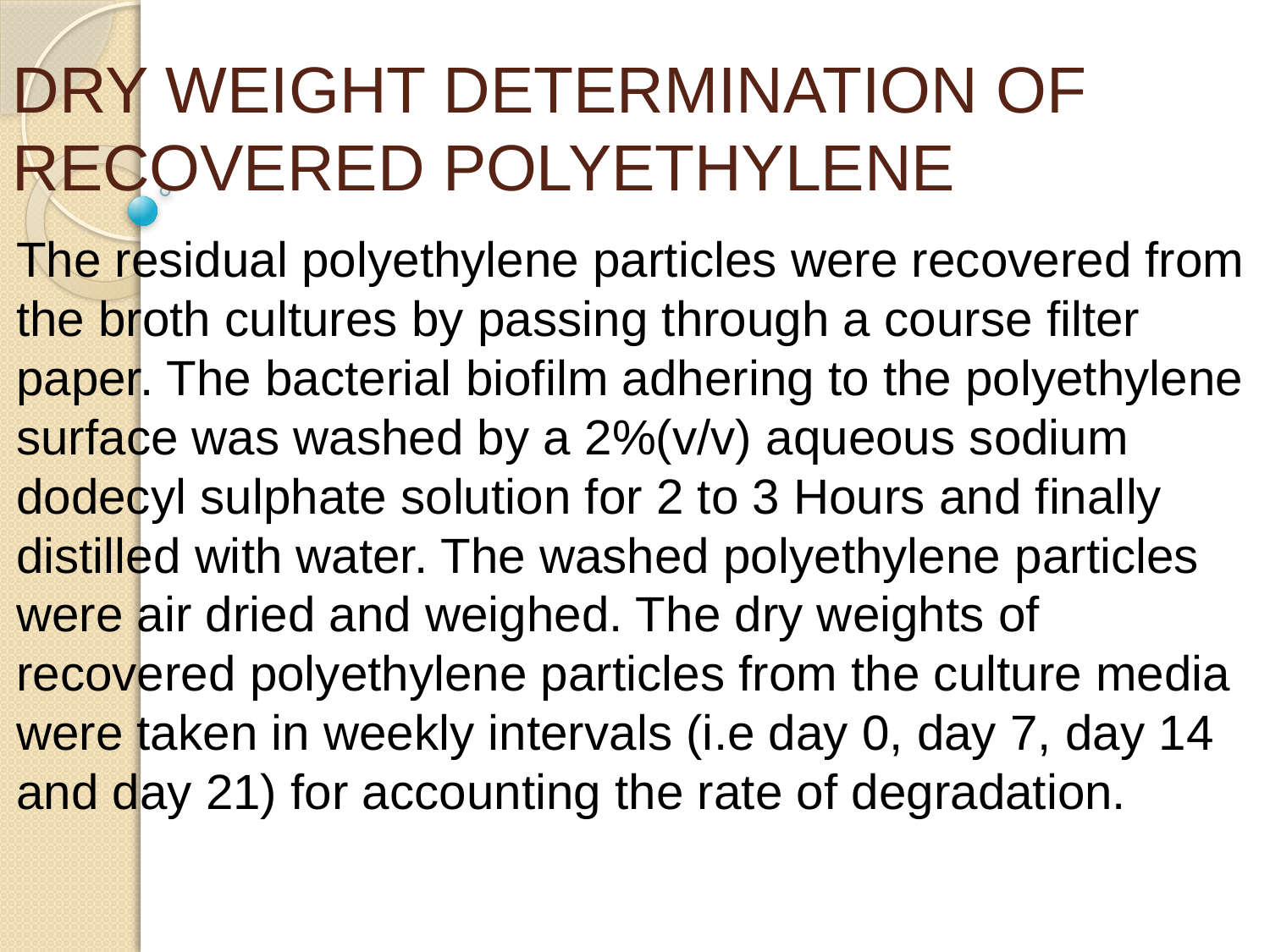

# DRY WEIGHT DETERMINATION OF RECOVERED POLYETHYLENE
The residual polyethylene particles were recovered from the broth cultures by passing through a course filter paper. The bacterial biofilm adhering to the polyethylene surface was washed by a 2%(v/v) aqueous sodium dodecyl sulphate solution for 2 to 3 Hours and finally distilled with water. The washed polyethylene particles were air dried and weighed. The dry weights of recovered polyethylene particles from the culture media were taken in weekly intervals (i.e day 0, day 7, day 14 and day 21) for accounting the rate of degradation.